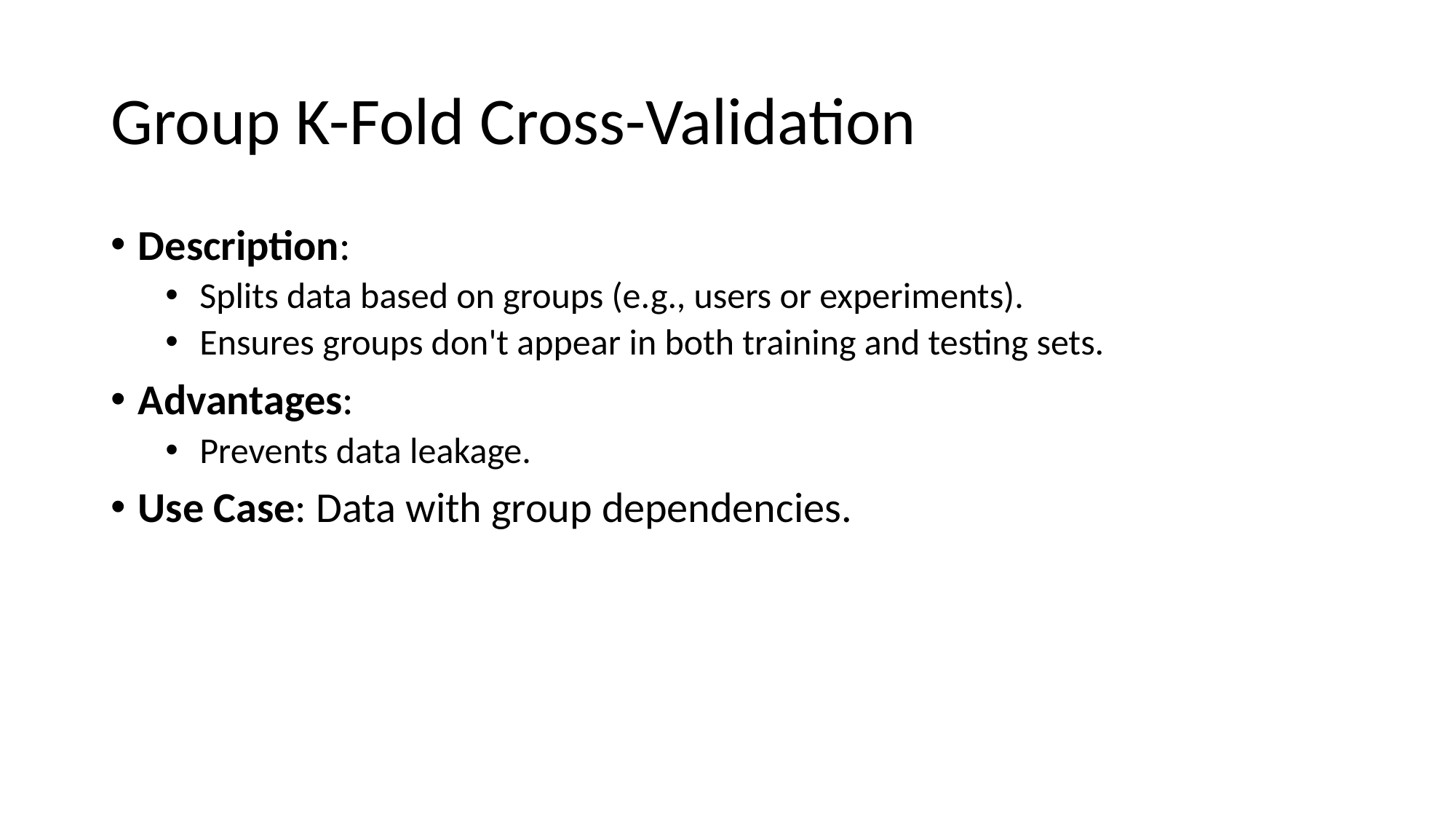

# Group K-Fold Cross-Validation
Description:
Splits data based on groups (e.g., users or experiments).
Ensures groups don't appear in both training and testing sets.
Advantages:
Prevents data leakage.
Use Case: Data with group dependencies.